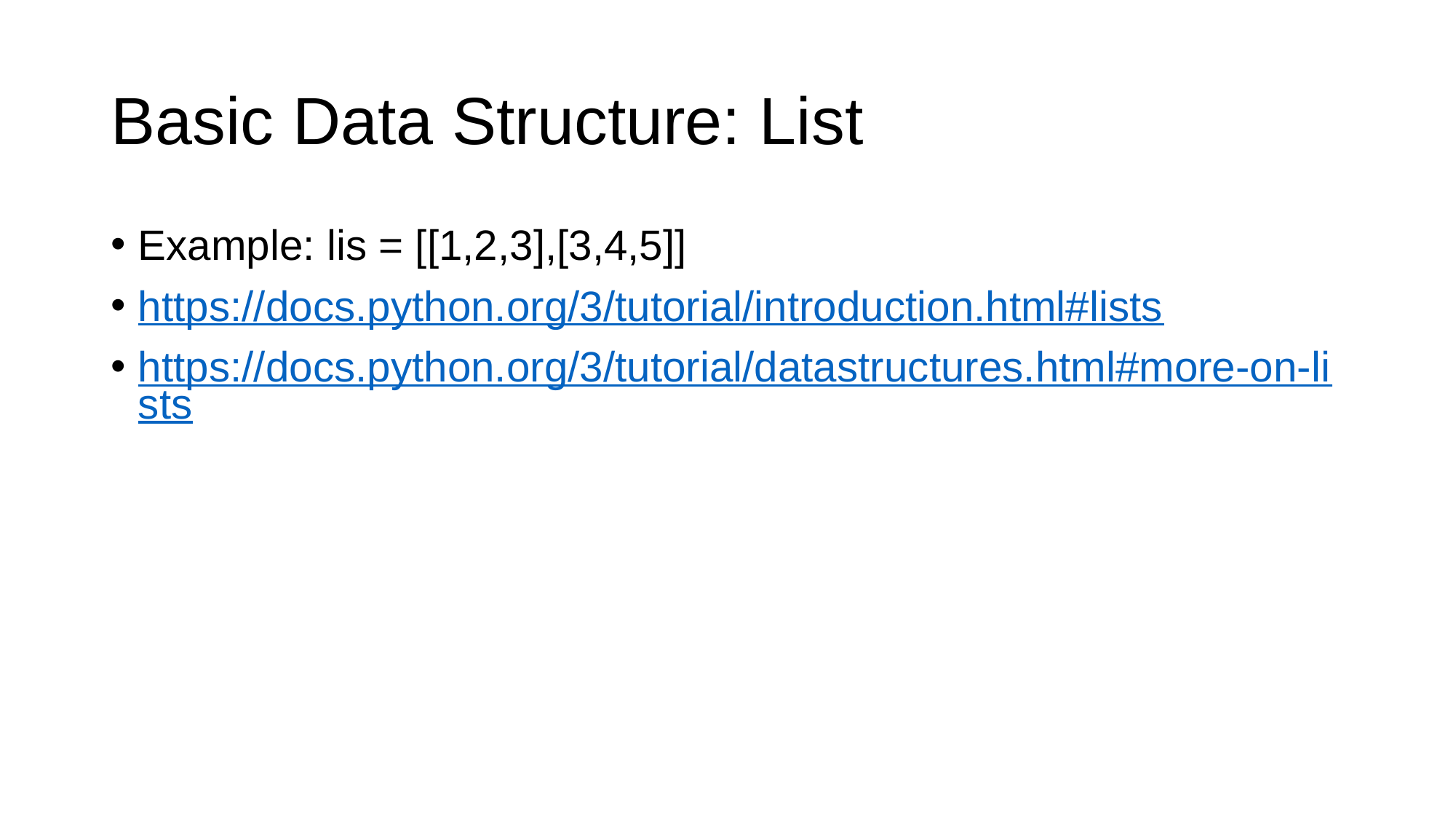

# Basic Data Structure: List
Example: lis = [[1,2,3],[3,4,5]]
https://docs.python.org/3/tutorial/introduction.html#lists
https://docs.python.org/3/tutorial/datastructures.html#more-on-lists